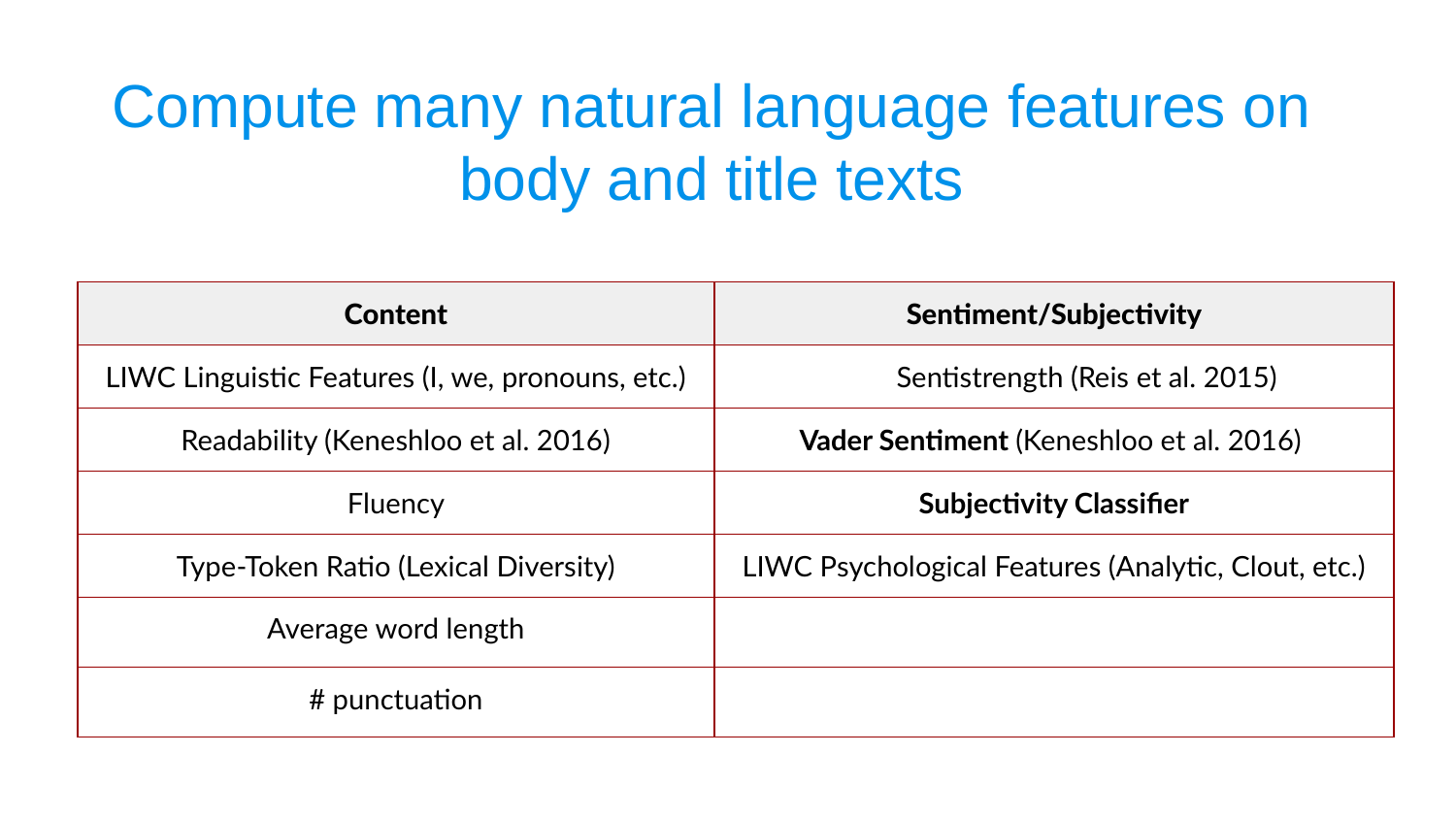

# Compute many natural language features on body and title texts
| Content | Sentiment/Subjectivity |
| --- | --- |
| LIWC Linguistic Features (I, we, pronouns, etc.) | Sentistrength (Reis et al. 2015) |
| Readability (Keneshloo et al. 2016) | Vader Sentiment (Keneshloo et al. 2016) |
| Fluency | Subjectivity Classifier |
| Type-Token Ratio (Lexical Diversity) | LIWC Psychological Features (Analytic, Clout, etc.) |
| Average word length |  |
| # punctuation |  |